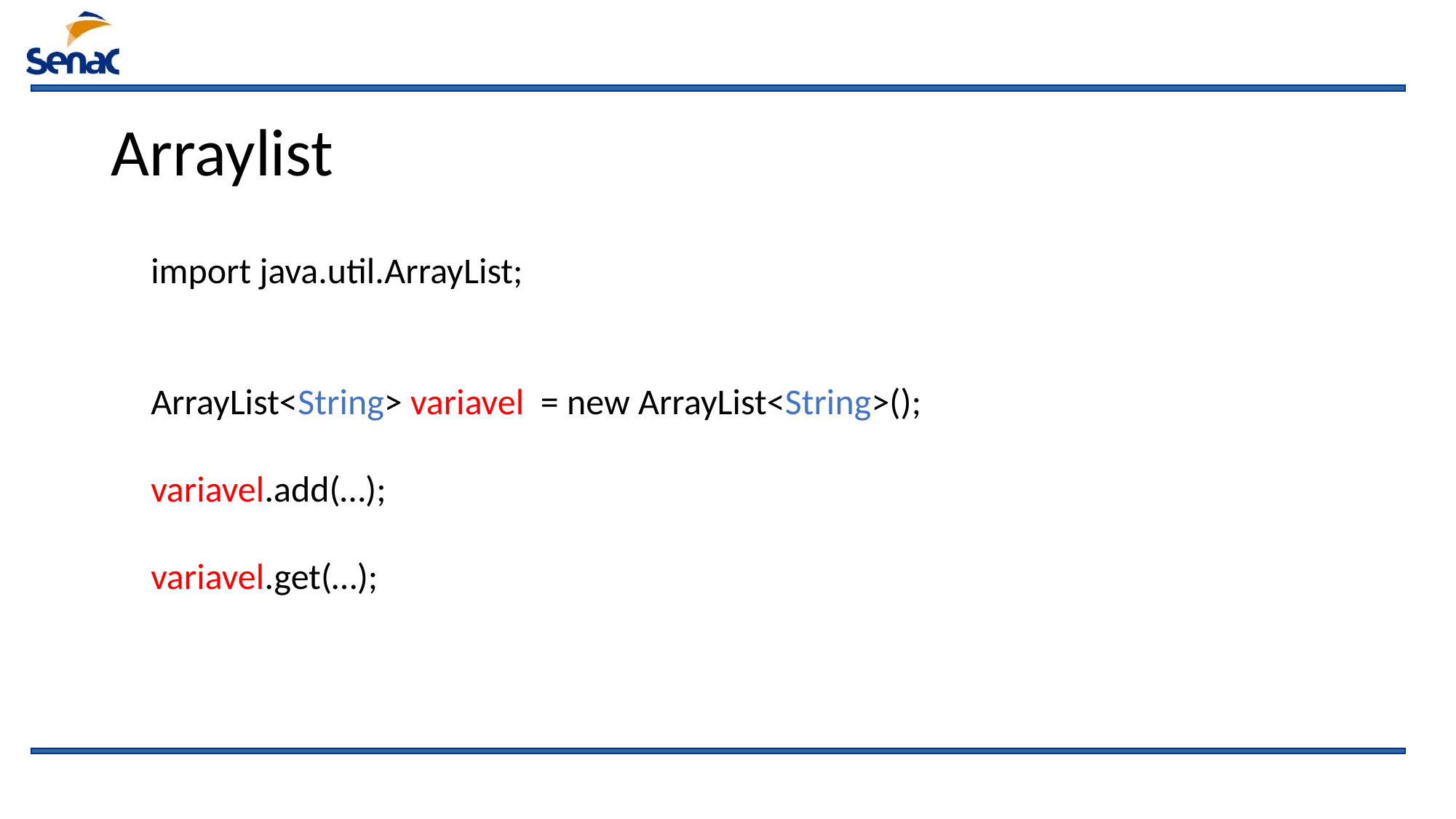

# Arraylist
import java.util.ArrayList;

ArrayList<String> variavel  = new ArrayList<String>();

variavel.add(…);

variavel.get(…);